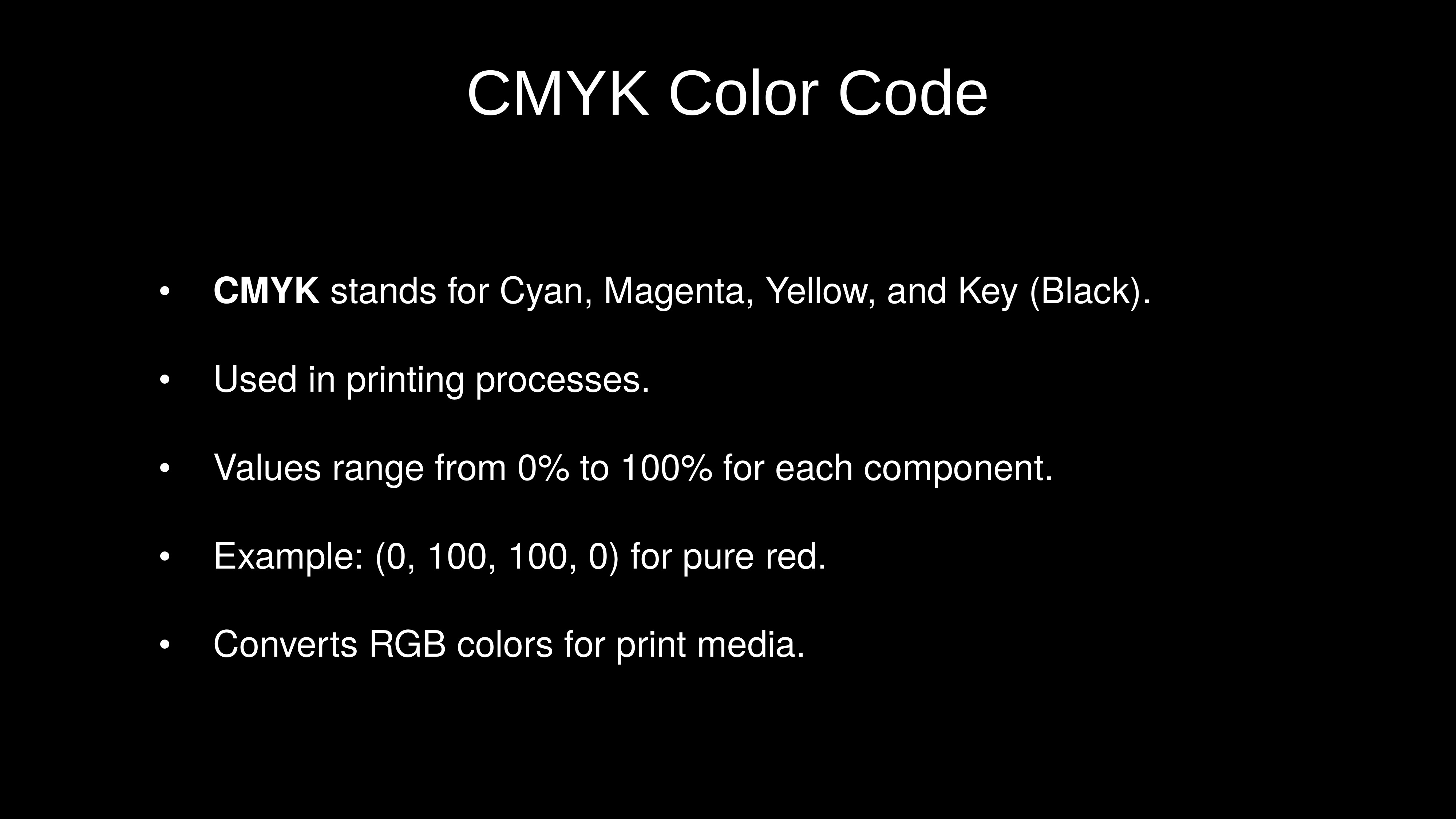

# CMYK Color Code
	•	CMYK stands for Cyan, Magenta, Yellow, and Key (Black).
	•	Used in printing processes.
	•	Values range from 0% to 100% for each component.
	•	Example: (0, 100, 100, 0) for pure red.
	•	Converts RGB colors for print media.